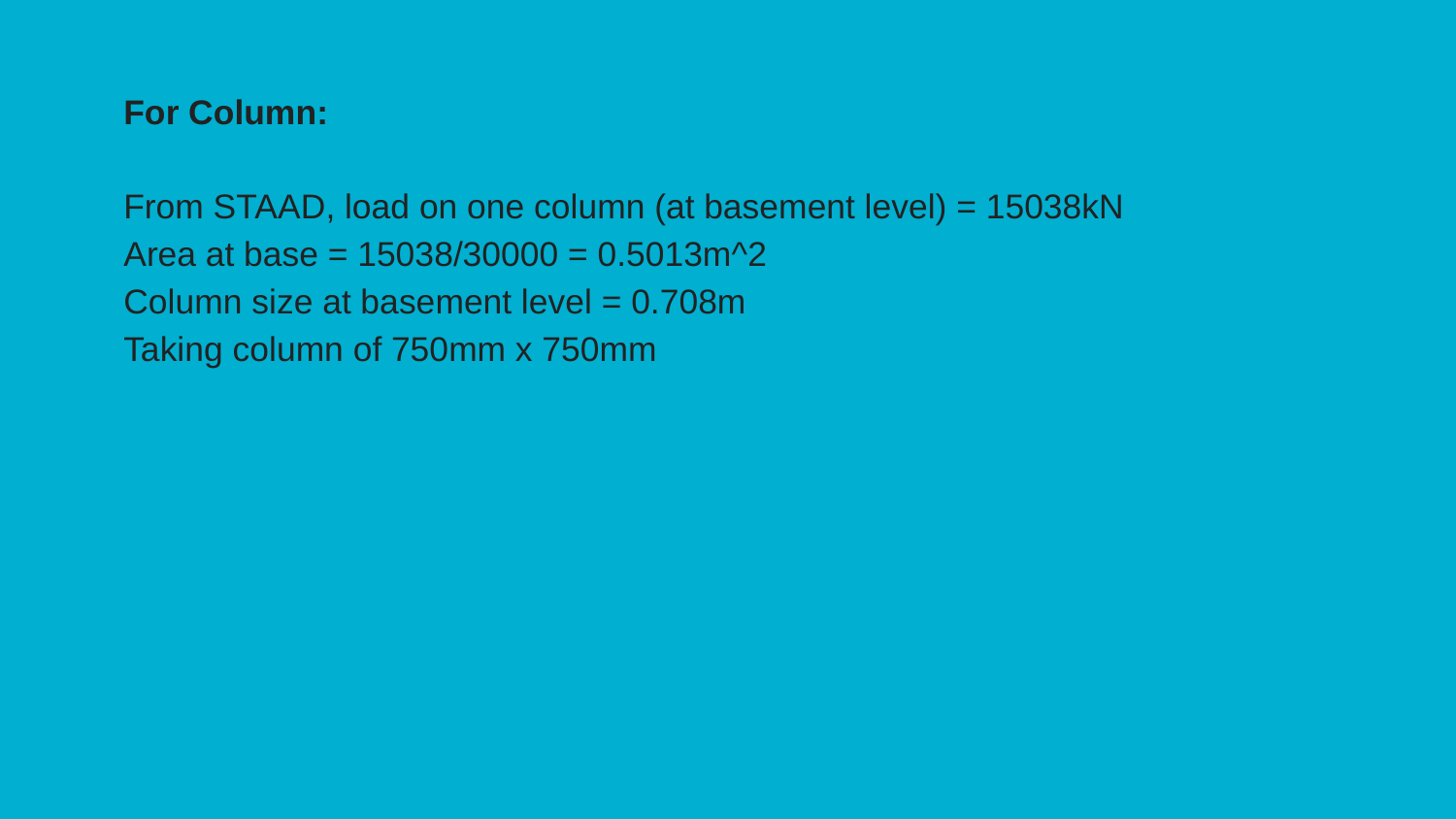

For Column:

From STAAD, load on one column (at basement level) = 15038kN
Area at base = 15038/30000 = 0.5013m^2
Column size at basement level = 0.708m
Taking column of 750mm x 750mm